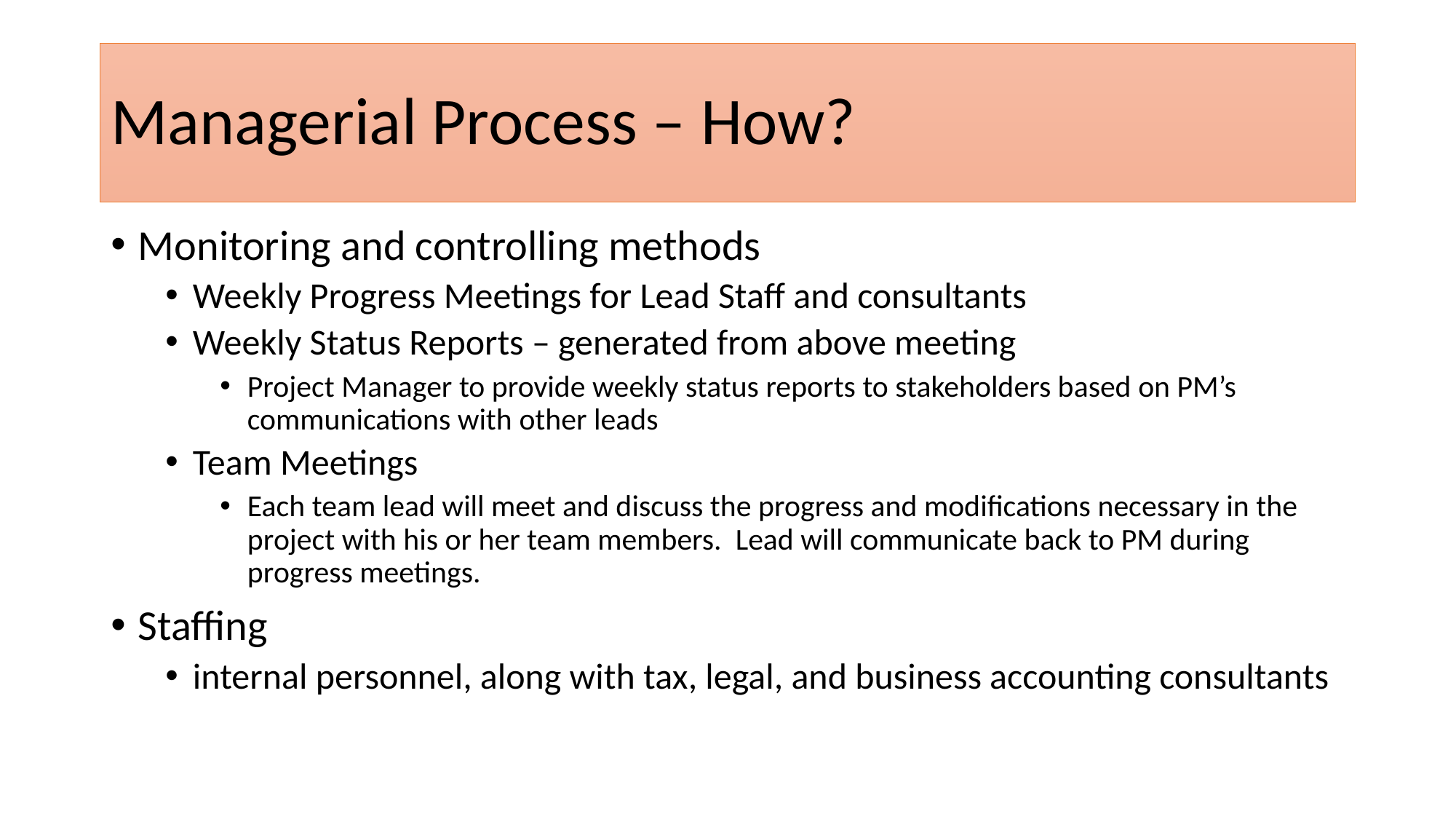

# Managerial Process – How?
Monitoring and controlling methods
Weekly Progress Meetings for Lead Staff and consultants
Weekly Status Reports – generated from above meeting
Project Manager to provide weekly status reports to stakeholders based on PM’s communications with other leads
Team Meetings
Each team lead will meet and discuss the progress and modifications necessary in the project with his or her team members.  Lead will communicate back to PM during progress meetings.
Staffing
internal personnel, along with tax, legal, and business accounting consultants